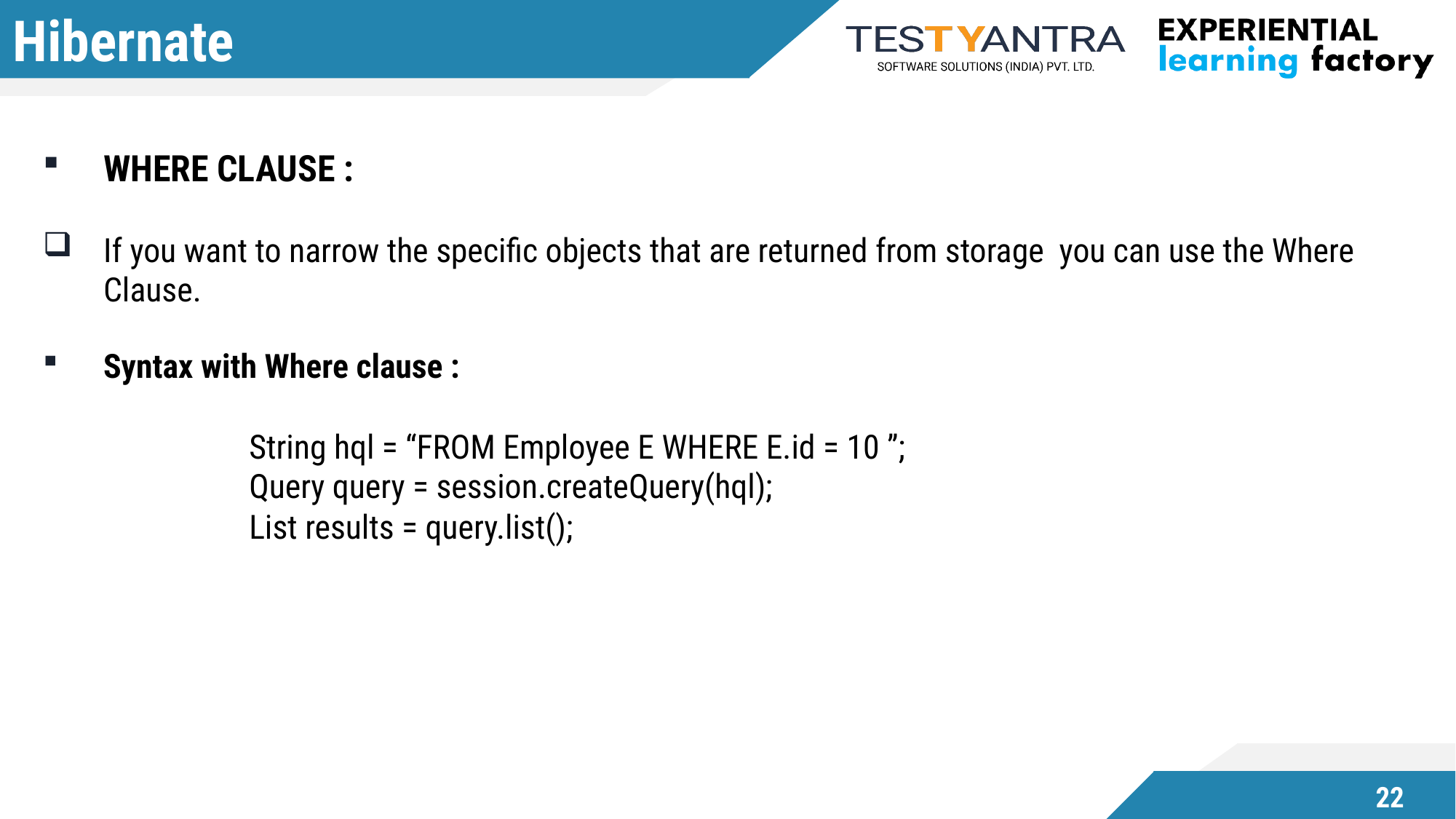

# Hibernate

WHERE CLAUSE :

If you want to narrow the specific objects that are returned from storage  you can use the Where Clause.

Syntax with Where clause :

                           String hql = “FROM Employee E WHERE E.id = 10 ”;
                           Query query = session.createQuery(hql);
                           List results = query.list();

22